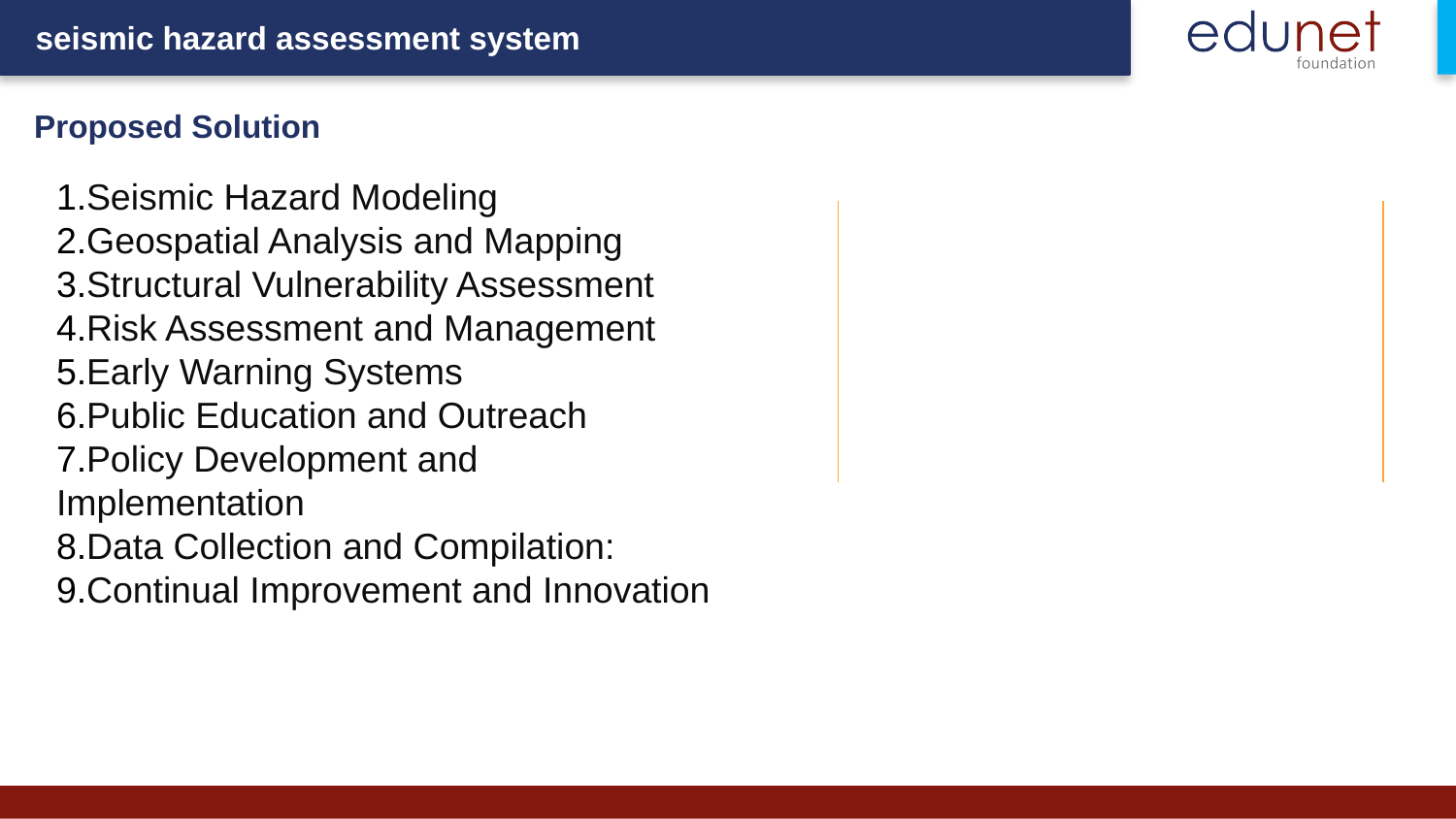

Proposed Solution
Seismic Hazard Modeling
Geospatial Analysis and Mapping
Structural Vulnerability Assessment
Risk Assessment and Management
Early Warning Systems
Public Education and Outreach
Policy Development and Implementation
Data Collection and Compilation:
Continual Improvement and Innovation